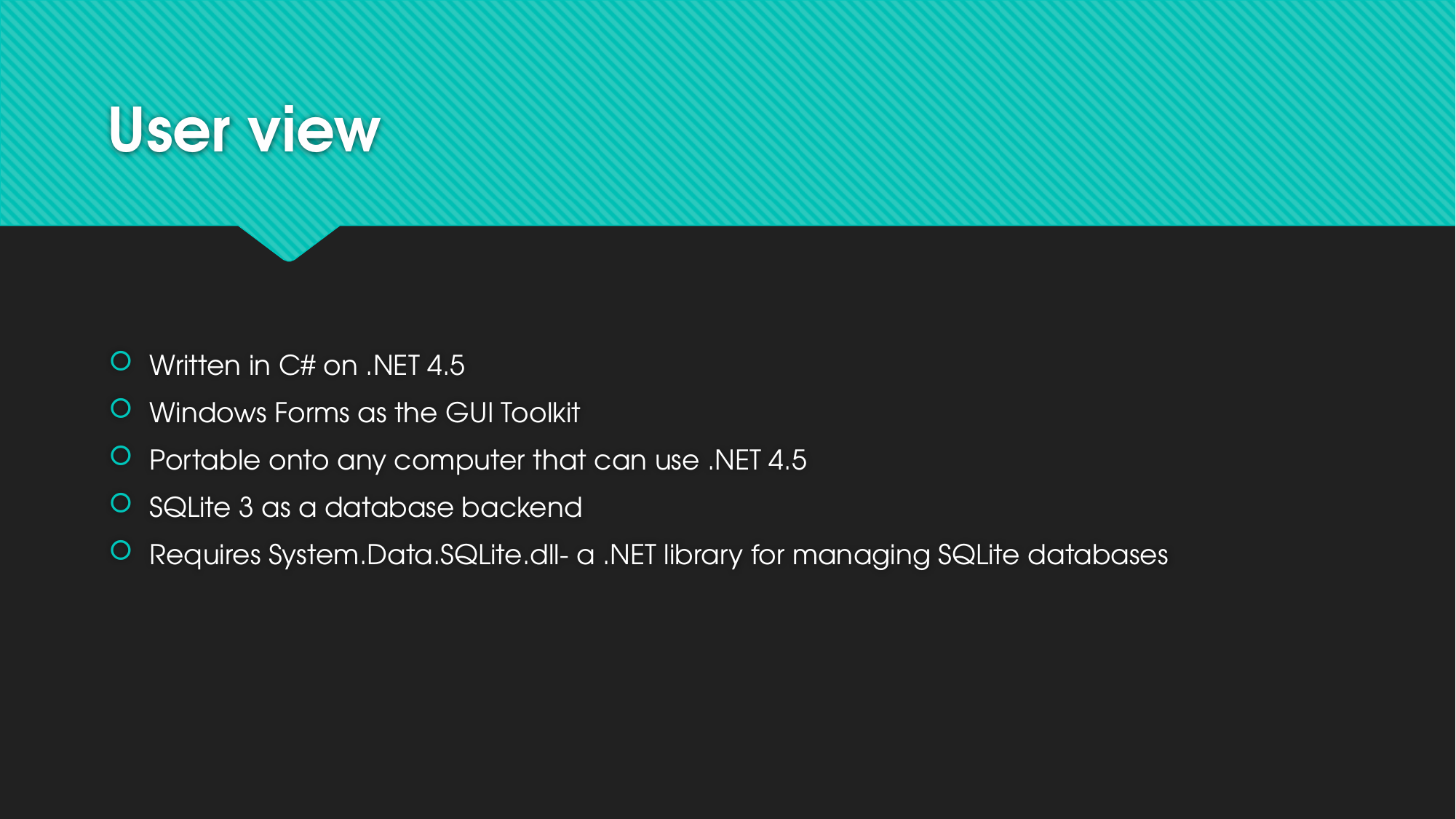

# User view
Written in C# on .NET 4.5
Windows Forms as the GUI Toolkit
Portable onto any computer that can use .NET 4.5
SQLite 3 as a database backend
Requires System.Data.SQLite.dll- a .NET library for managing SQLite databases